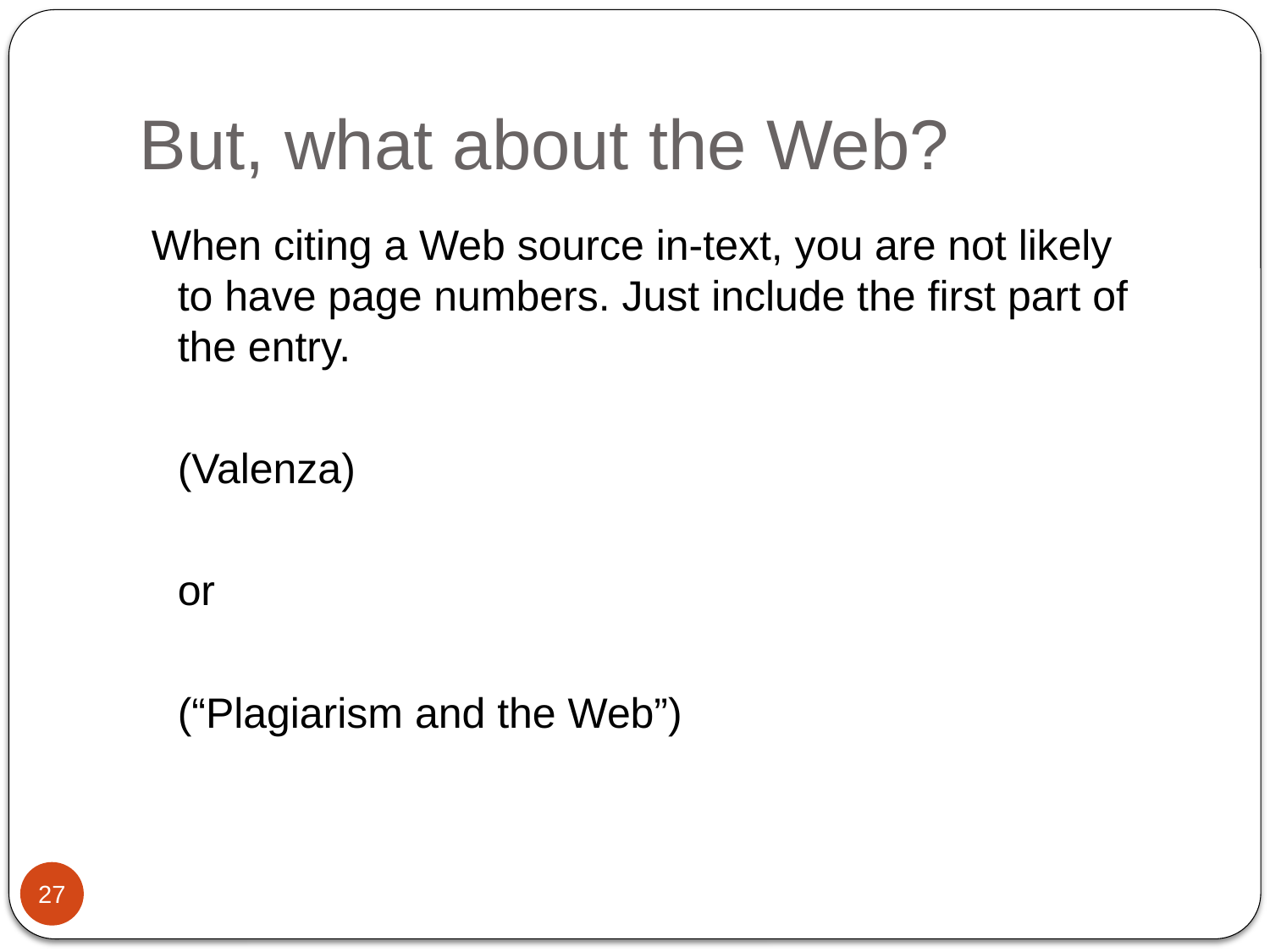

# But, what about the Web?
 When citing a Web source in-text, you are not likely to have page numbers. Just include the first part of the entry.

	(Valenza)

	or

	(“Plagiarism and the Web”)
27